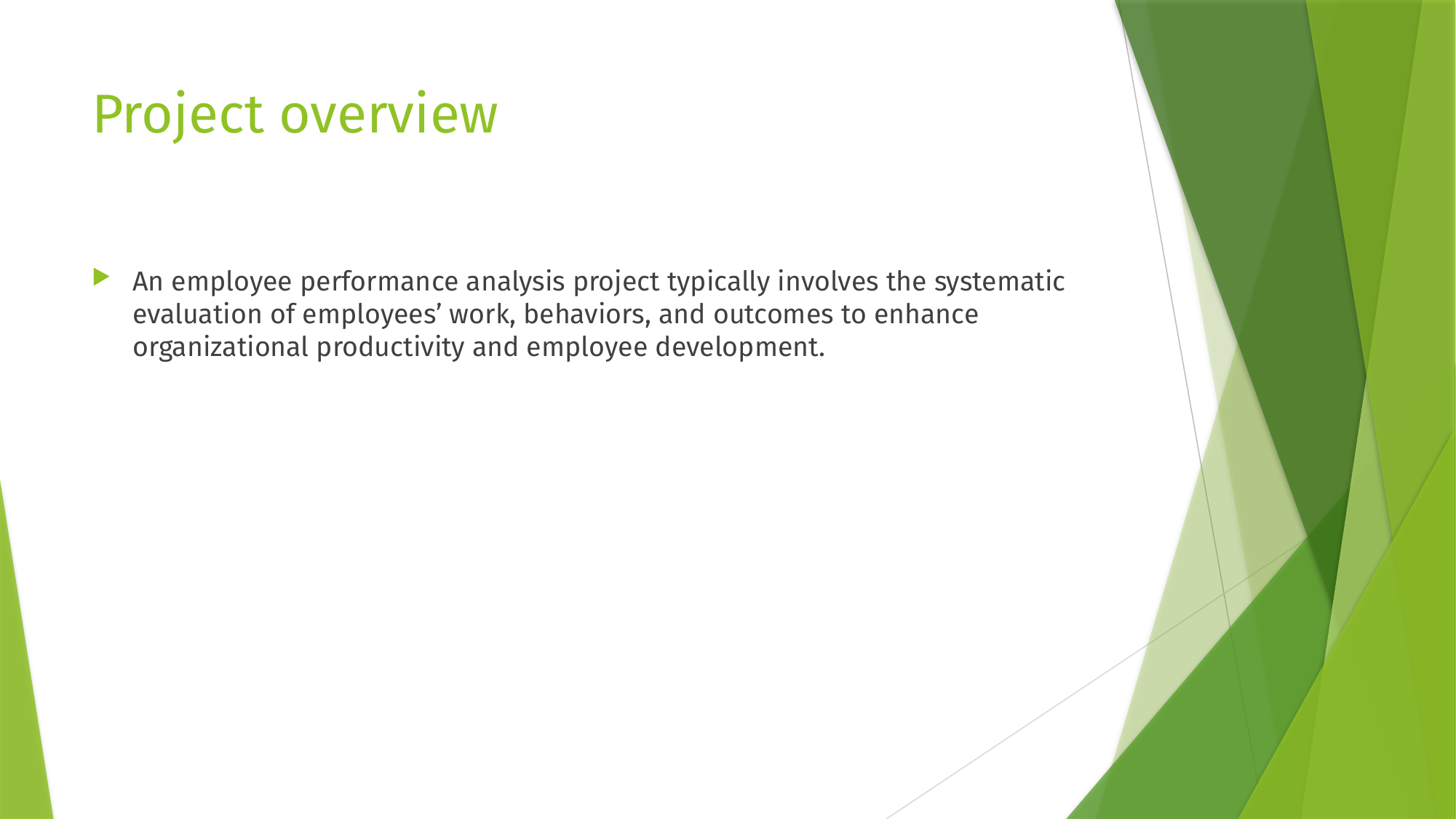

# Project overview
An employee performance analysis project typically involves the systematic evaluation of employees’ work, behaviors, and outcomes to enhance organizational productivity and employee development.